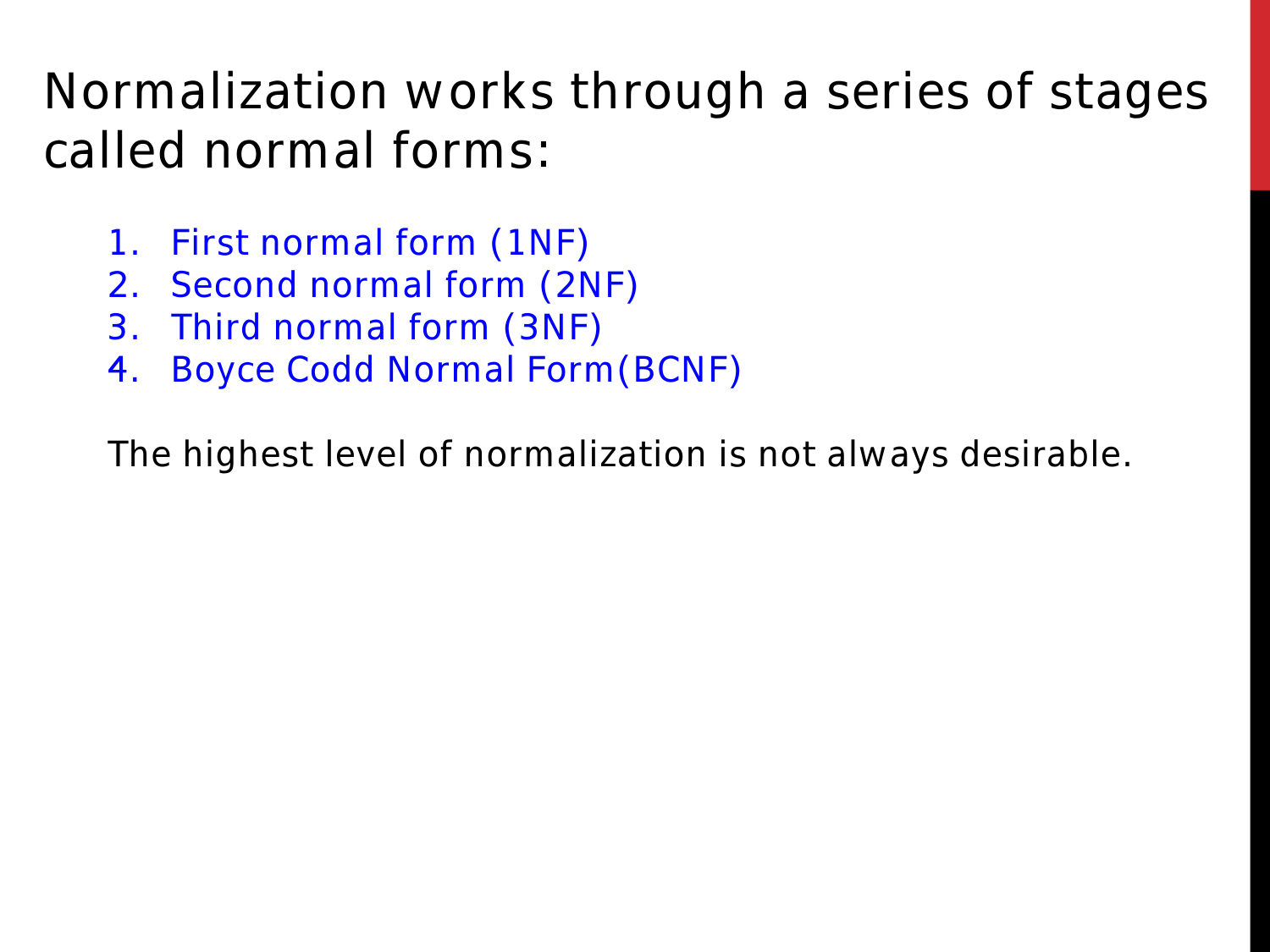

Normalization works through a series of stages called normal forms:

First normal form (1NF)
Second normal form (2NF)
Third normal form (3NF)
Boyce Codd Normal Form(BCNF)

The highest level of normalization is not always desirable.